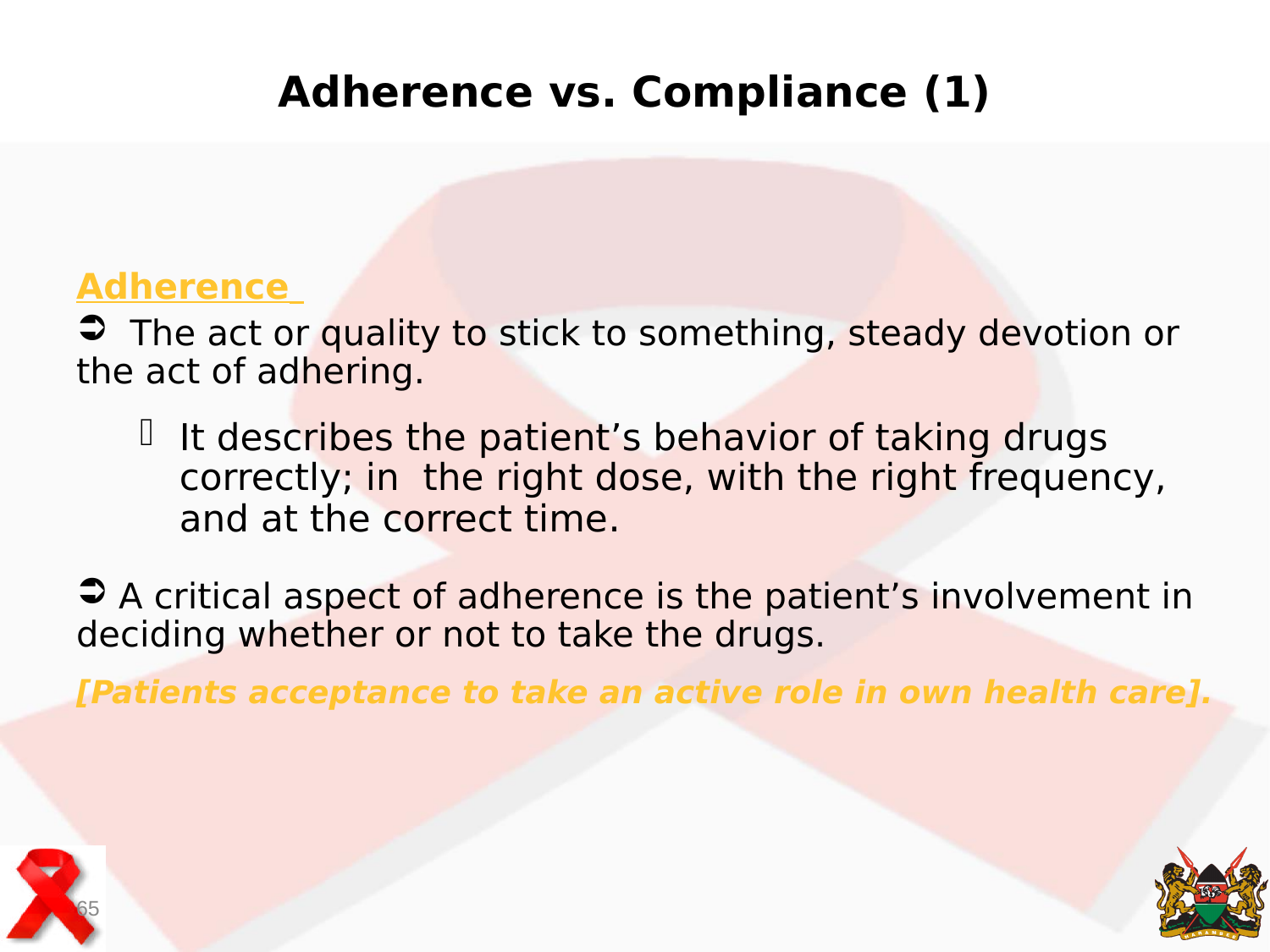

Adherence vs. Compliance (1)

Adherence
  The act or quality to stick to something, steady devotion or the act of adhering.

It describes the patient’s behavior of taking drugs correctly; in  the right dose, with the right frequency, and at the correct time.

 A critical aspect of adherence is the patient’s involvement in deciding whether or not to take the drugs.

[Patients acceptance to take an active role in own health care].

65